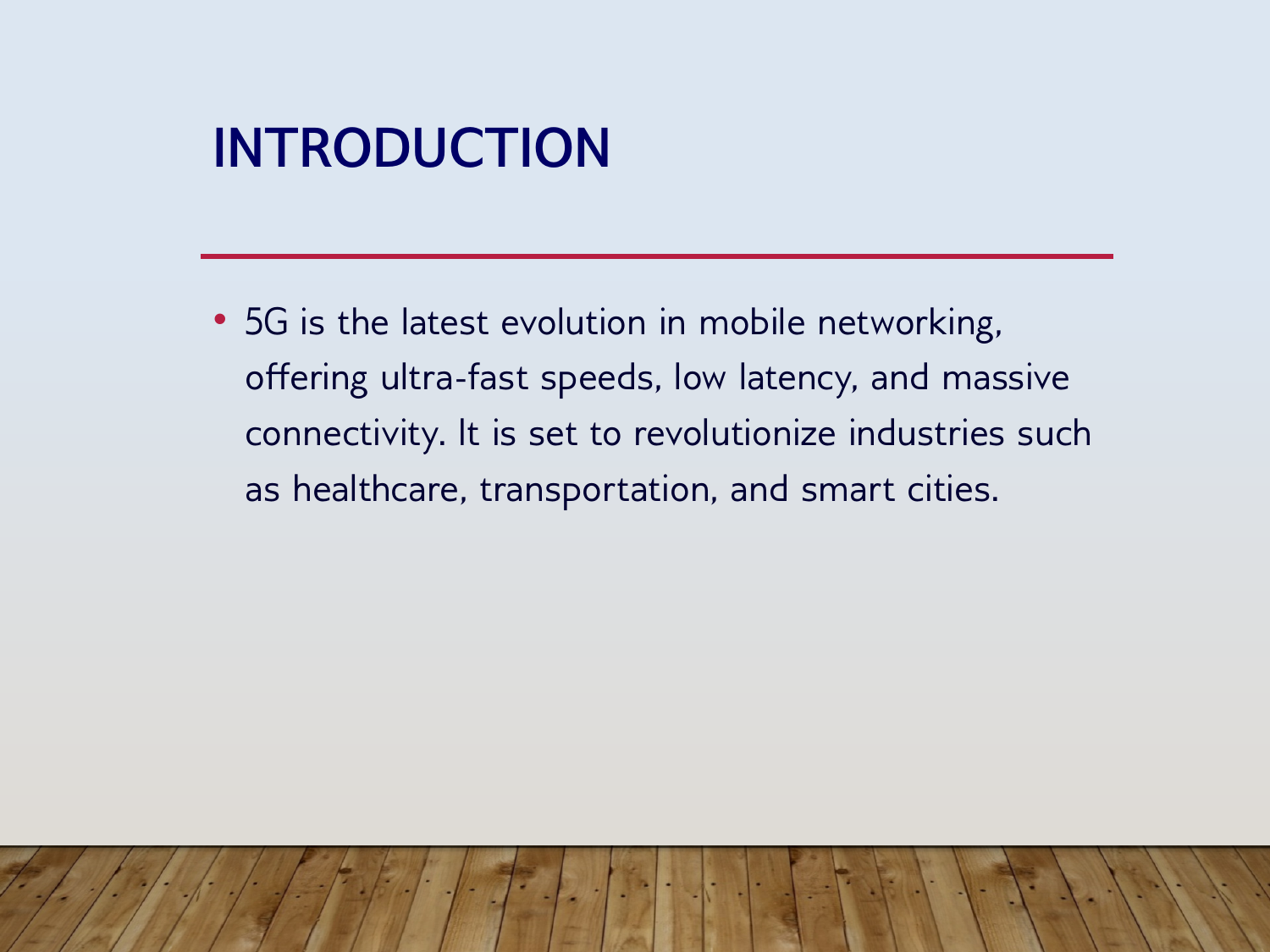

# Introduction
5G is the latest evolution in mobile networking, offering ultra-fast speeds, low latency, and massive connectivity. It is set to revolutionize industries such as healthcare, transportation, and smart cities.